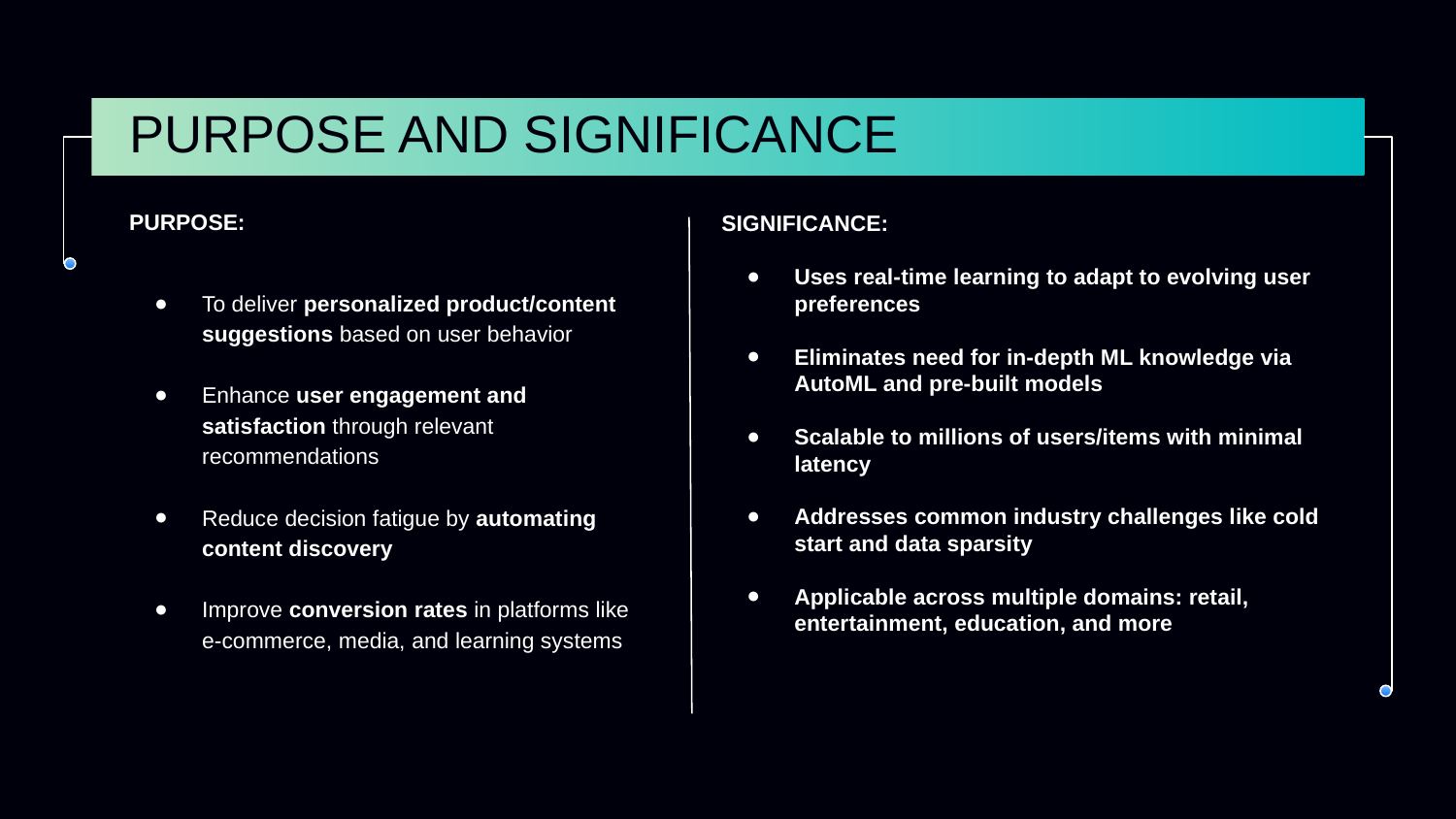

# PURPOSE AND SIGNIFICANCE

PURPOSE:

To deliver personalized product/content suggestions based on user behavior
Enhance user engagement and satisfaction through relevant recommendations
Reduce decision fatigue by automating content discovery
Improve conversion rates in platforms like e-commerce, media, and learning systems
SIGNIFICANCE:

Uses real-time learning to adapt to evolving user preferences
Eliminates need for in-depth ML knowledge via AutoML and pre-built models
Scalable to millions of users/items with minimal latency
Addresses common industry challenges like cold start and data sparsity
Applicable across multiple domains: retail, entertainment, education, and more